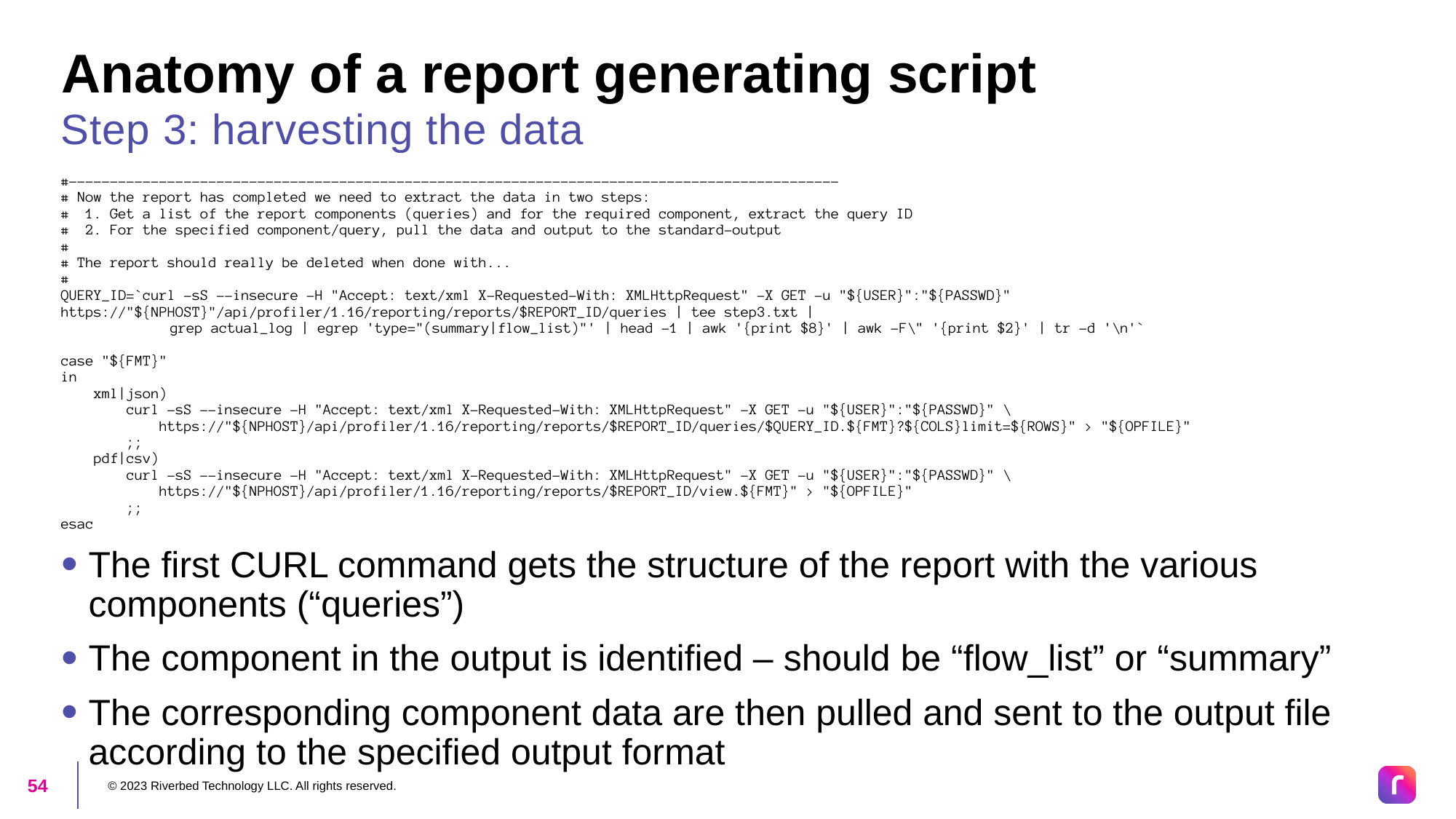

# Anatomy of a report generating script
Step 3: harvesting the data
#----------------------------------------------------------------------------------------------
# Now the report has completed we need to extract the data in two steps:
#  1. Get a list of the report components (queries) and for the required component, extract the query ID
#  2. For the specified component/query, pull the data and output to the standard-output
#
# The report should really be deleted when done with...
#
QUERY_ID=`curl -sS --insecure -H "Accept: text/xml X-Requested-With: XMLHttpRequest" -X GET -u "${USER}":"${PASSWD}" https://"${NPHOST}"/api/profiler/1.16/reporting/reports/$REPORT_ID/queries | tee step3.txt |
	grep actual_log | egrep 'type="(summary|flow_list)"' | head -1 | awk '{print $8}' | awk -F\" '{print $2}' | tr -d '\n'`

case "${FMT}"
in
    xml|json)
        curl -sS --insecure -H "Accept: text/xml X-Requested-With: XMLHttpRequest" -X GET -u "${USER}":"${PASSWD}" \
            https://"${NPHOST}/api/profiler/1.16/reporting/reports/$REPORT_ID/queries/$QUERY_ID.${FMT}?${COLS}limit=${ROWS}" > "${OPFILE}"
        ;;
    pdf|csv)
        curl -sS --insecure -H "Accept: text/xml X-Requested-With: XMLHttpRequest" -X GET -u "${USER}":"${PASSWD}" \
            https://"${NPHOST}/api/profiler/1.16/reporting/reports/$REPORT_ID/view.${FMT}" > "${OPFILE}"
        ;;
esac

The first CURL command gets the structure of the report with the various components (“queries”)
The component in the output is identified – should be “flow_list” or “summary”
The corresponding component data are then pulled and sent to the output file according to the specified output format
© 2023 Riverbed Technology LLC. All rights reserved.
54